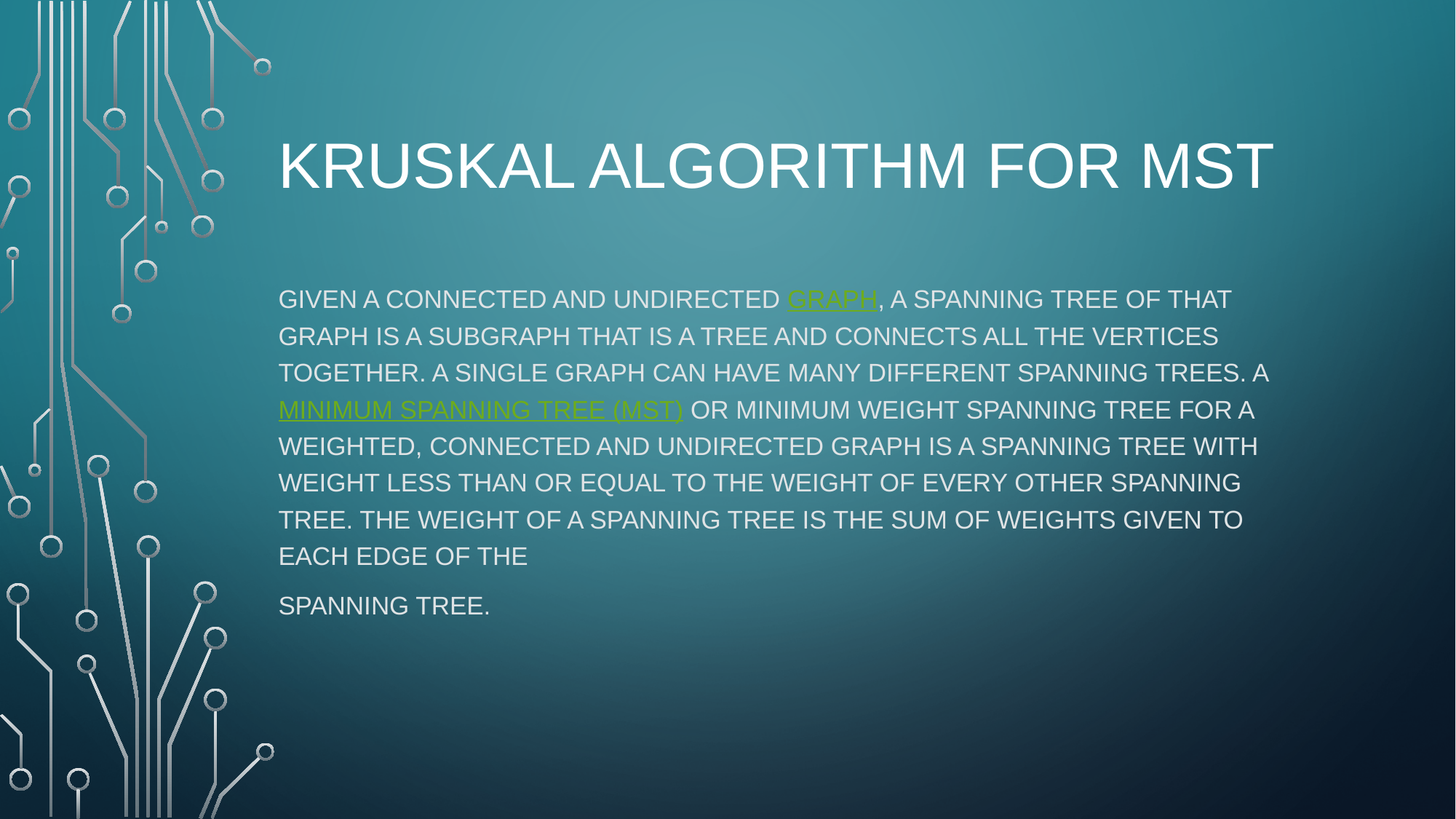

# KRUSKAL ALGORITHM FOR MST
GIVEN A CONNECTED AND UNDIRECTED GRAPH, A SPANNING TREE OF THAT GRAPH IS A SUBGRAPH THAT IS A TREE AND CONNECTS ALL THE VERTICES TOGETHER. A SINGLE GRAPH CAN HAVE MANY DIFFERENT SPANNING TREES. A MINIMUM SPANNING TREE (MST) OR MINIMUM WEIGHT SPANNING TREE FOR A WEIGHTED, CONNECTED AND UNDIRECTED GRAPH IS A SPANNING TREE WITH WEIGHT LESS THAN OR EQUAL TO THE WEIGHT OF EVERY OTHER SPANNING TREE. THE WEIGHT OF A SPANNING TREE IS THE SUM OF WEIGHTS GIVEN TO EACH EDGE OF THE
SPANNING TREE.